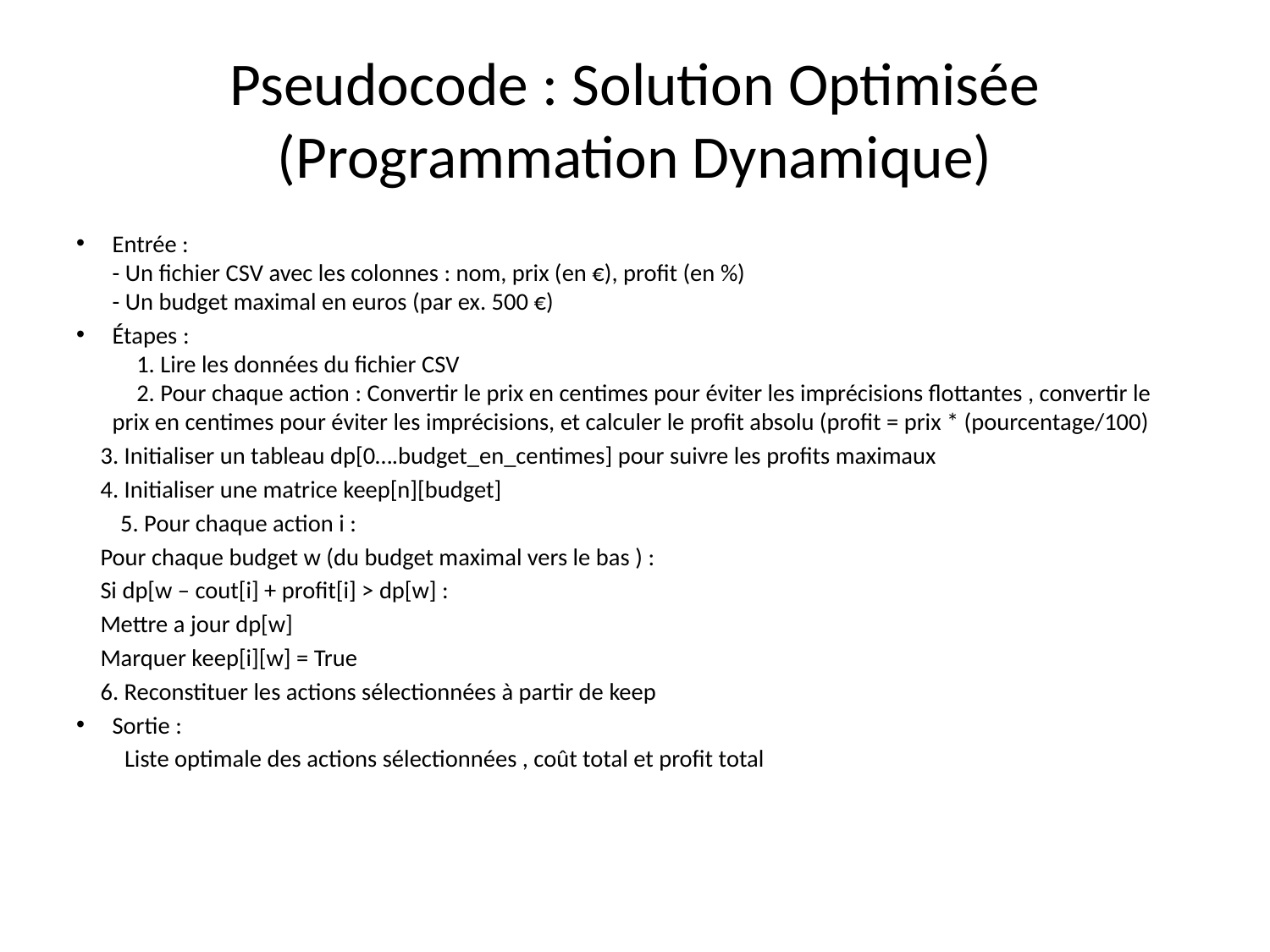

# Pseudocode : Solution Optimisée (Programmation Dynamique)
Entrée :
- Un fichier CSV avec les colonnes : nom, prix (en €), profit (en %)
- Un budget maximal en euros (par ex. 500 €)
Étapes :
	1. Lire les données du fichier CSV
	2. Pour chaque action : Convertir le prix en centimes pour éviter les imprécisions flottantes , convertir le prix en centimes pour éviter les imprécisions, et calculer le profit absolu (profit = prix * (pourcentage/100)
	3. Initialiser un tableau dp[0….budget_en_centimes] pour suivre les profits maximaux
	4. Initialiser une matrice keep[n][budget]
        5. Pour chaque action i :
		Pour chaque budget w (du budget maximal vers le bas ) :
			Si dp[w – cout[i] + profit[i] > dp[w] :
				Mettre a jour dp[w]
				Marquer keep[i][w] = True
	6. Reconstituer les actions sélectionnées à partir de keep
Sortie :
Liste optimale des actions sélectionnées , coût total et profit total